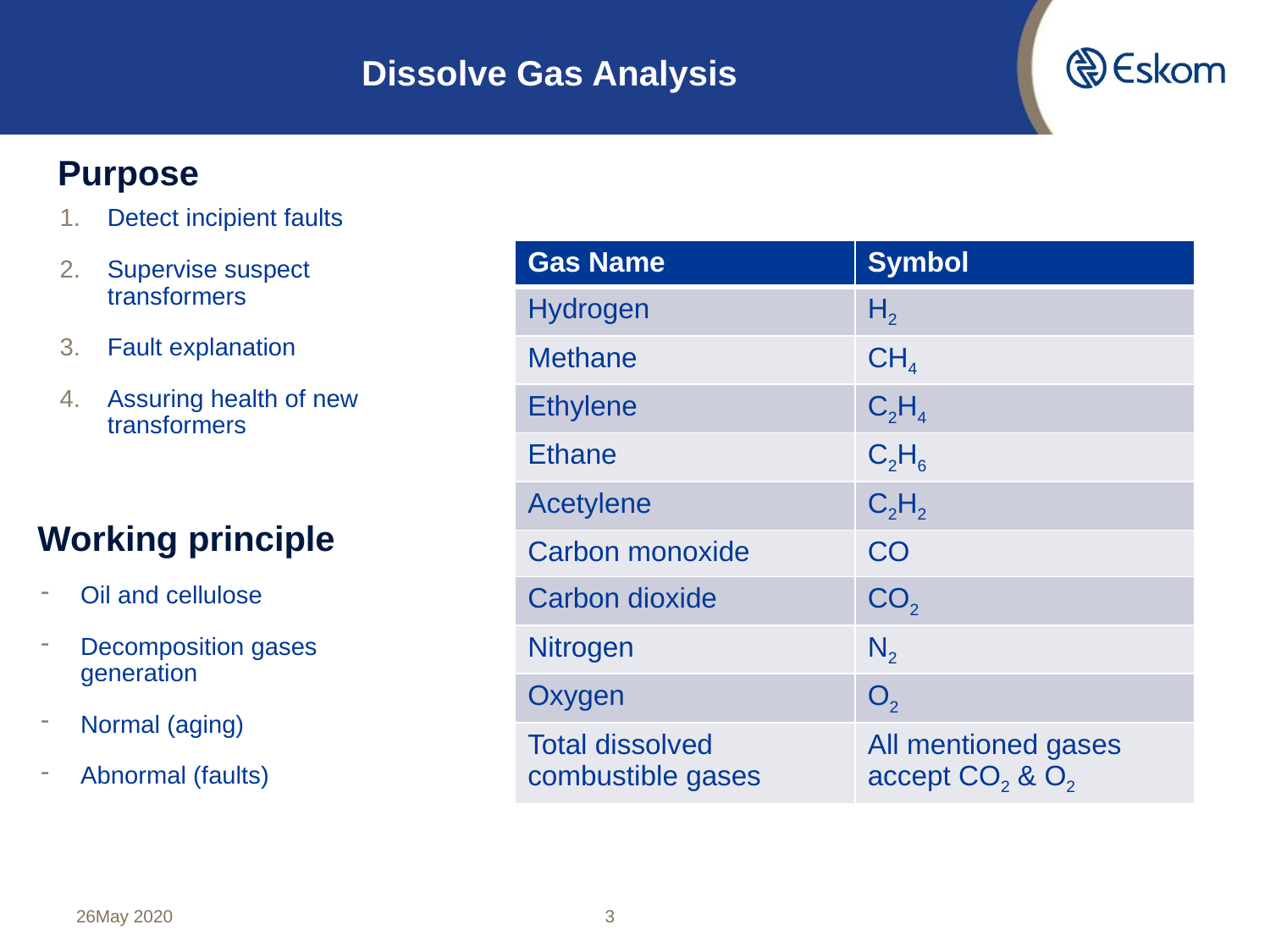

Dissolve Gas Analysis
# Purpose
Detect incipient faults
Supervise suspect transformers
Fault explanation
Assuring health of new transformers

| Gas Name | Symbol |
| --- | --- |
| Hydrogen | H2 |
| Methane | CH4 |
| Ethylene | C2H4 |
| Ethane | C2H6 |
| Acetylene | C2H2 |
| Carbon monoxide | CO |
| Carbon dioxide | CO2 |
| Nitrogen | N2 |
| Oxygen | O2 |
| Total dissolved combustible gases | All mentioned gases accept CO2 & O2 |
Working principle
Oil and cellulose
Decomposition gases generation
Normal (aging)
Abnormal (faults)

26May 2020
3